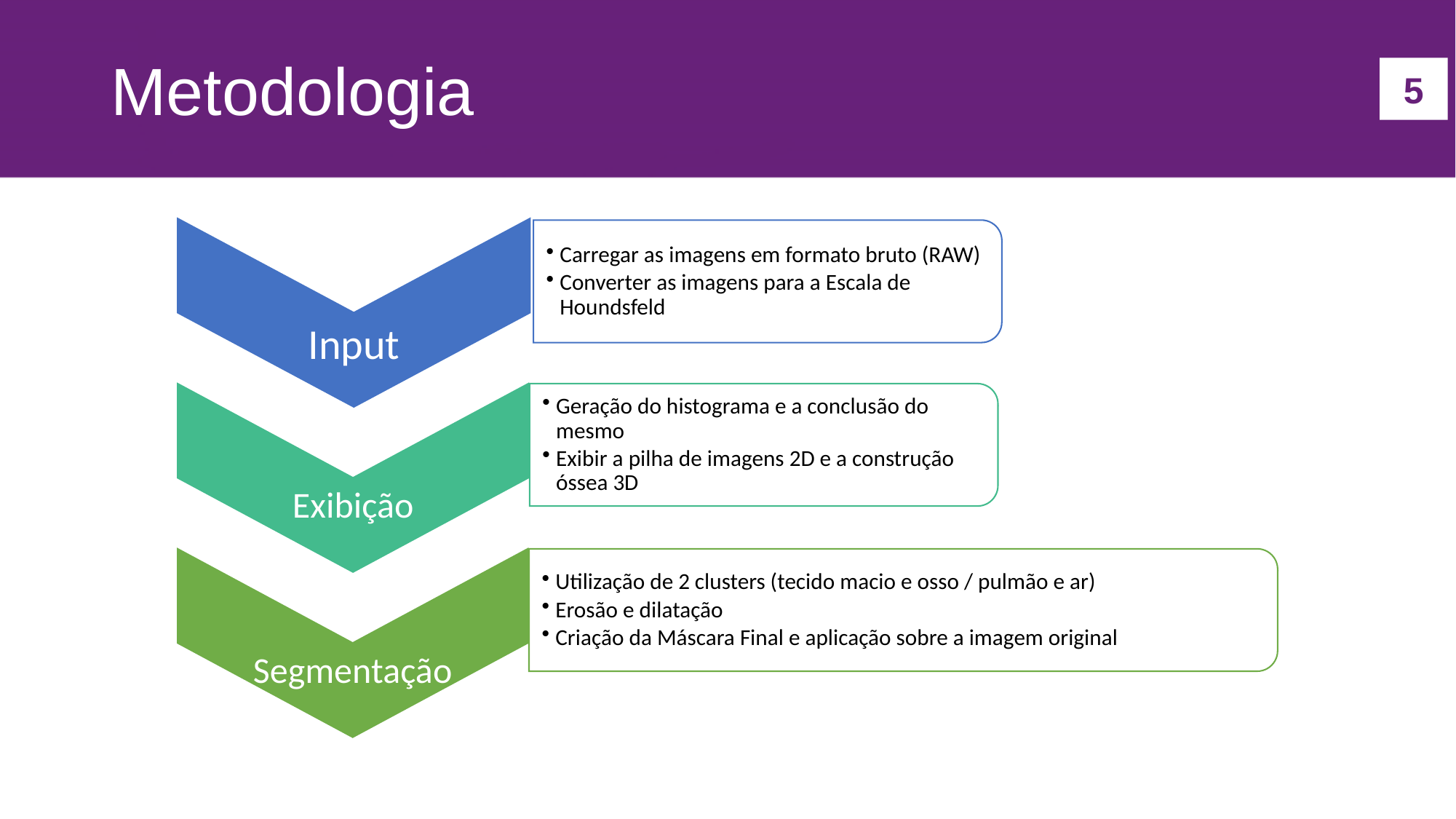

# Metodologia
5

Input
Carregar as imagens em formato bruto (RAW)
Converter as imagens para a Escala de Houndsfeld

Exibição
Geração do histograma e a conclusão do mesmo
Exibir a pilha de imagens 2D e a construção óssea 3D

Segmentação
Utilização de 2 clusters (tecido macio e osso / pulmão e ar)
Erosão e dilatação
Criação da Máscara Final e aplicação sobre a imagem original